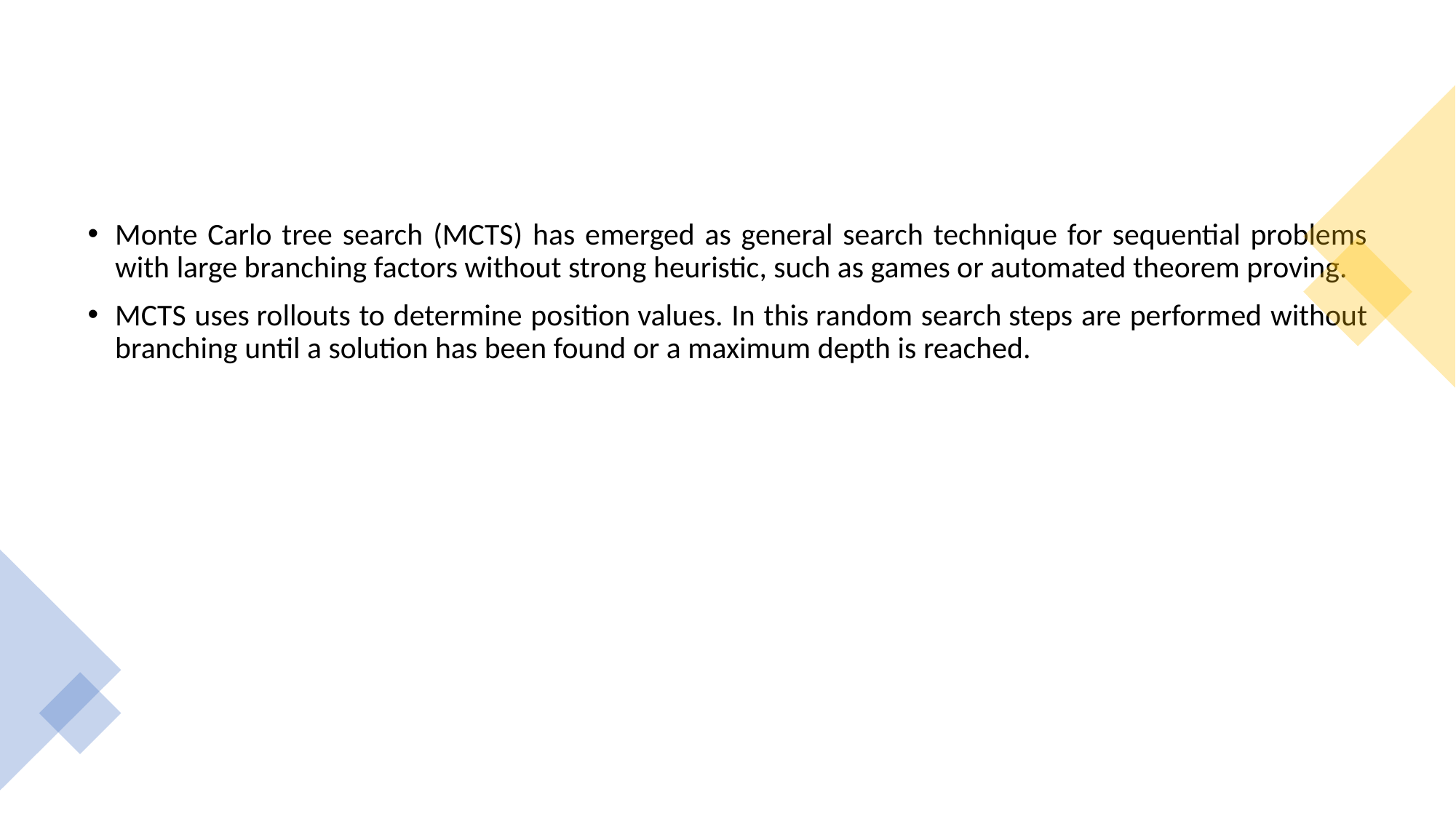

#

Monte Carlo tree search (MCTS) has emerged as general search technique for sequential problems with large branching factors without strong heuristic, such as games or automated theorem proving.
MCTS uses rollouts to determine position values. In this random search steps are performed without branching until a solution has been found or a maximum depth is reached.